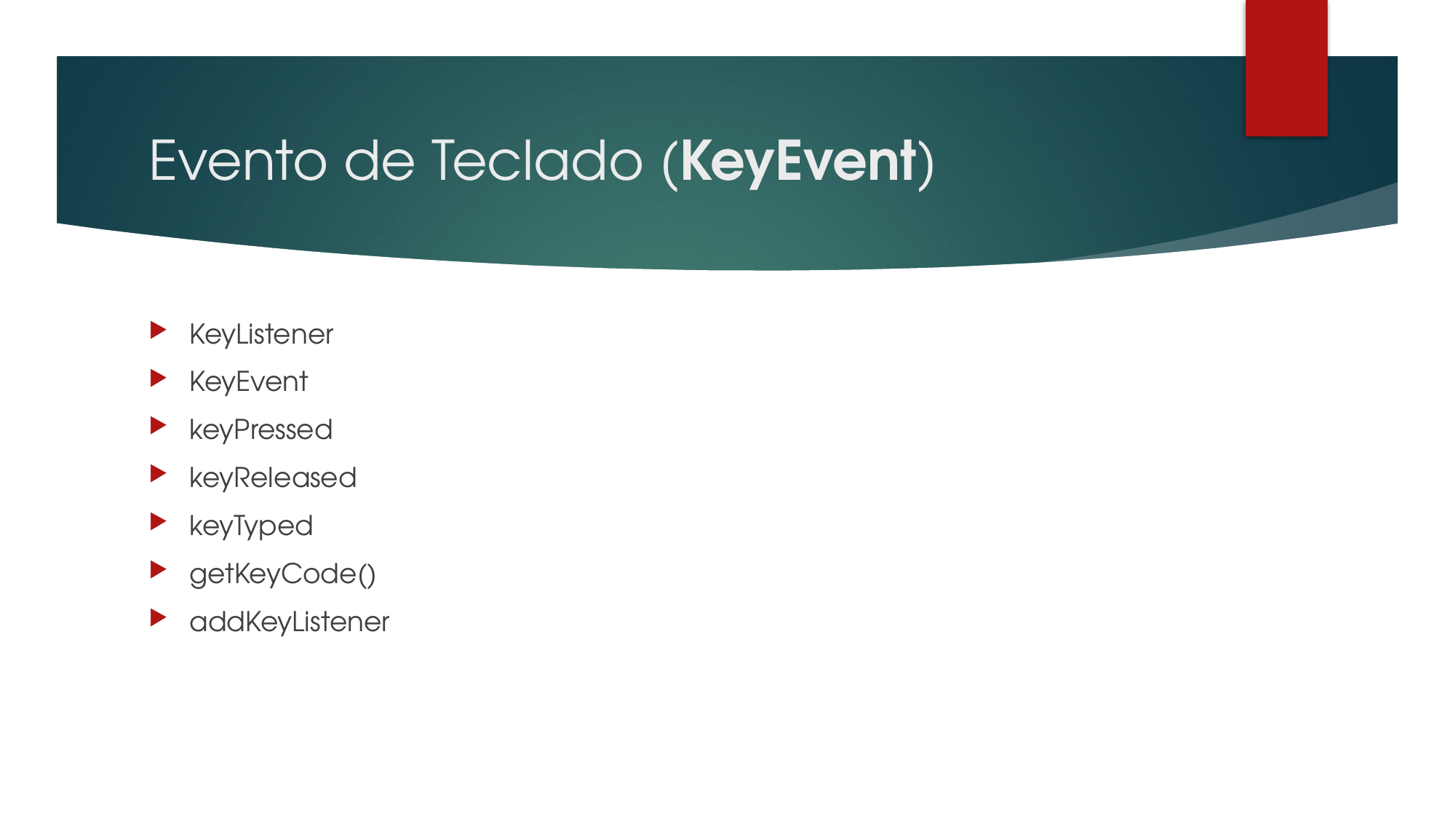

# Evento de Teclado (KeyEvent)
KeyListener
KeyEvent
keyPressed
keyReleased
keyTyped
getKeyCode()
addKeyListener